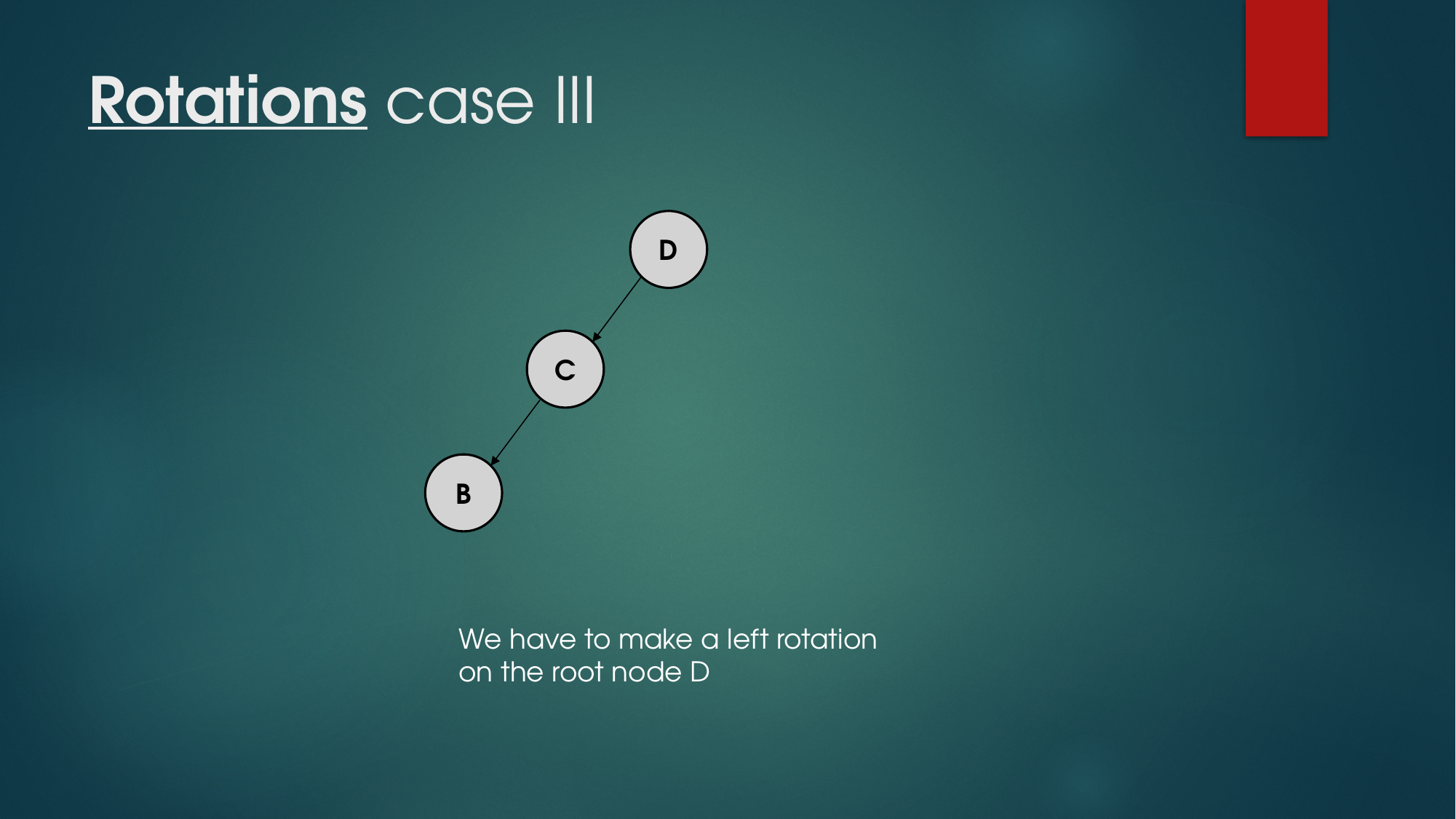

# Rotations case III
D
C
B
We have to make a left rotation
on the root node D